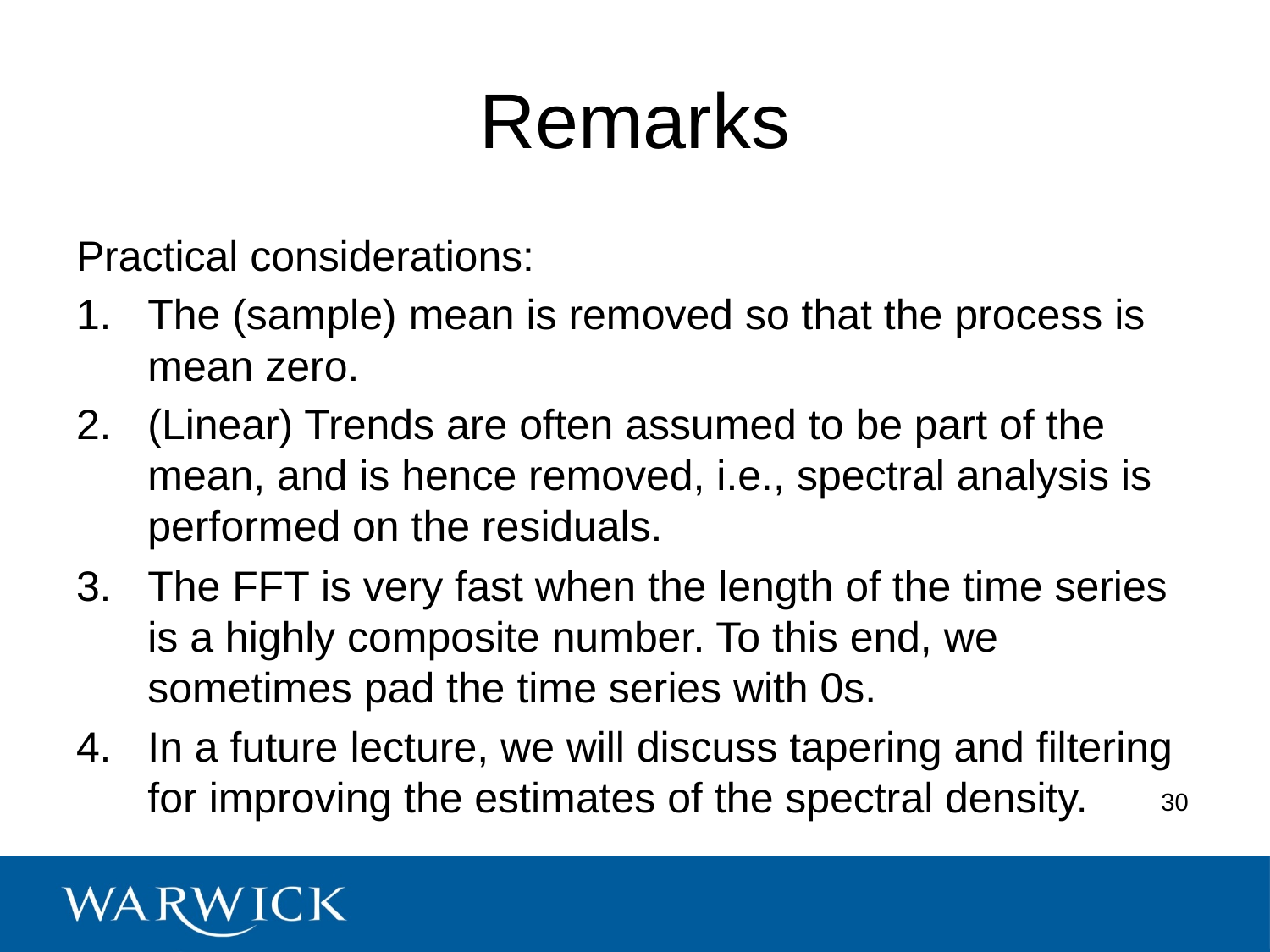

# Remarks
Practical considerations:
The (sample) mean is removed so that the process is mean zero.
(Linear) Trends are often assumed to be part of the mean, and is hence removed, i.e., spectral analysis is performed on the residuals.
The FFT is very fast when the length of the time series is a highly composite number. To this end, we sometimes pad the time series with 0s.
In a future lecture, we will discuss tapering and filtering for improving the estimates of the spectral density.
30